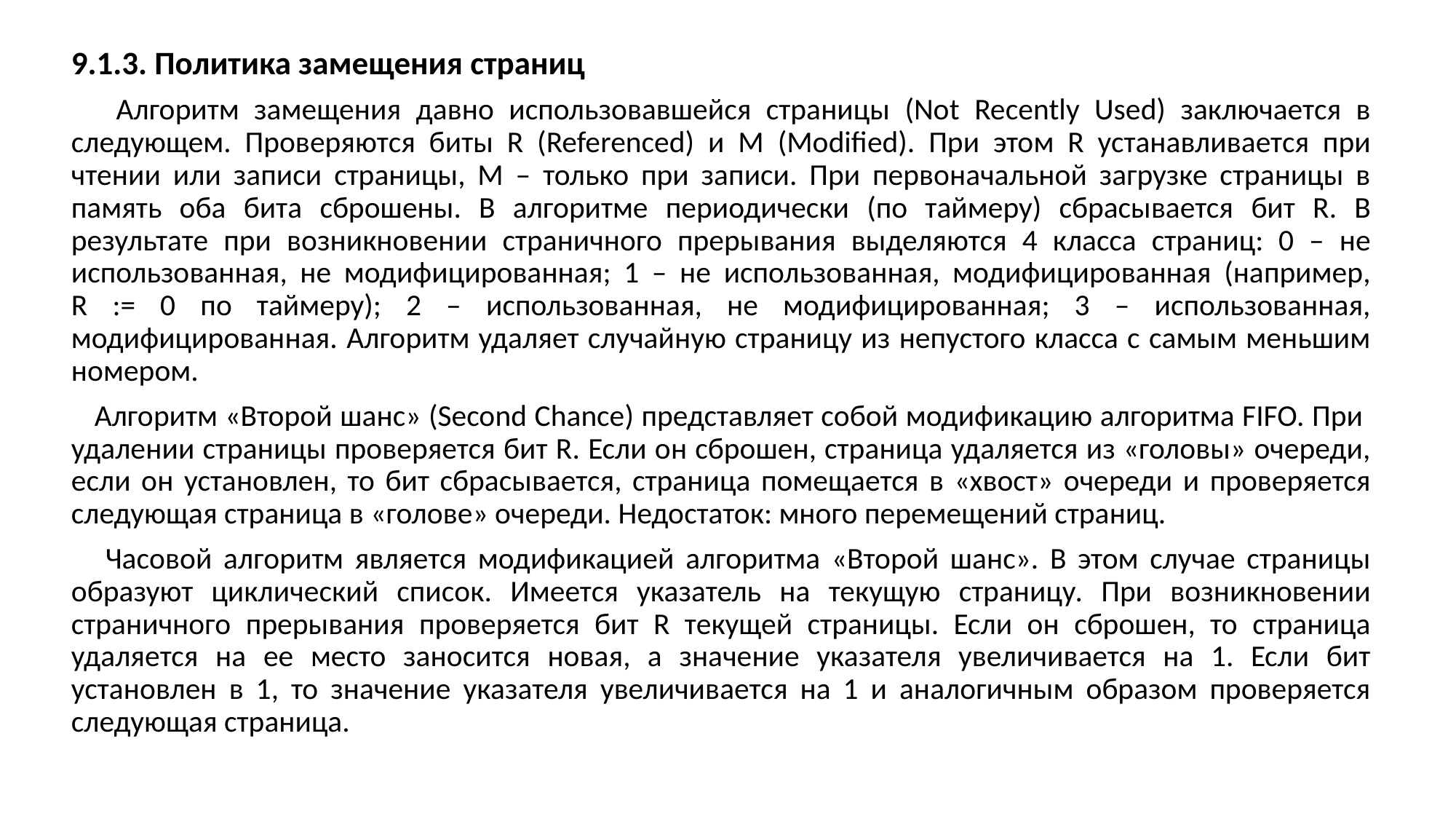

9.1.3. Политика замещения страниц
   Алгоритм замещения давно использовавшейся страницы (Not Recently Used) заключается в следующем. Проверяются биты R (Referenced) и M (Modified). При этом R устанавливается при чтении или записи страницы, M – только при записи. При первоначальной загрузке страницы в память оба бита сброшены. В алгоритме периодически (по таймеру) сбрасывается бит R. В результате при возникновении страничного прерывания выделяются 4 класса страниц: 0 – не использованная, не модифицированная; 1 – не использованная, модифицированная (например, R := 0 по таймеру); 2 – использованная, не модифицированная; 3 – использованная, модифицированная. Алгоритм удаляет случайную страницу из непустого класса с самым меньшим номером.
   Алгоритм «Второй шанс» (Second Chance) представляет собой модификацию алгоритма FIFO. При  удалении страницы проверяется бит R. Если он сброшен, страница удаляется из «головы» очереди, если он установлен, то бит сбрасывается, страница помещается в «хвост» очереди и проверяется следующая страница в «голове» очереди. Недостаток: много перемещений страниц.
   Часовой алгоритм является модификацией алгоритма «Второй шанс». В этом случае страницы образуют циклический список. Имеется указатель на текущую страницу. При возникновении страничного прерывания проверяется бит R текущей страницы. Если он сброшен, то страница удаляется на ее место заносится новая, а значение указателя увеличивается на 1. Если бит установлен в 1, то значение указателя увеличивается на 1 и аналогичным образом проверяется следующая страница.